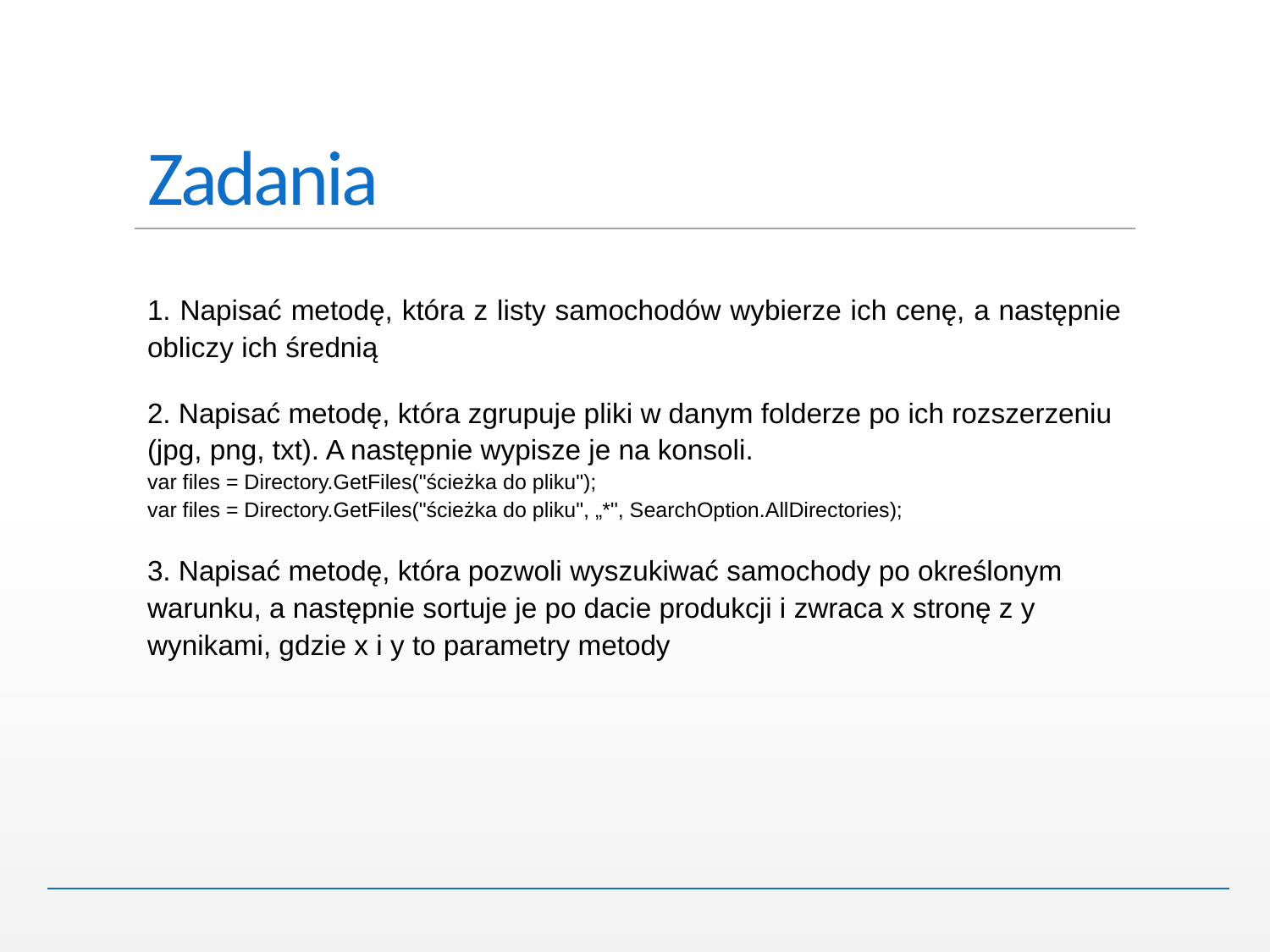

# Zadania
1. Napisać metodę, która z listy samochodów wybierze ich cenę, a następnie obliczy ich średnią
2. Napisać metodę, która zgrupuje pliki w danym folderze po ich rozszerzeniu (jpg, png, txt). A następnie wypisze je na konsoli.
var files = Directory.GetFiles("ścieżka do pliku");
var files = Directory.GetFiles("ścieżka do pliku", „*", SearchOption.AllDirectories);
3. Napisać metodę, która pozwoli wyszukiwać samochody po określonym warunku, a następnie sortuje je po dacie produkcji i zwraca x stronę z y wynikami, gdzie x i y to parametry metody